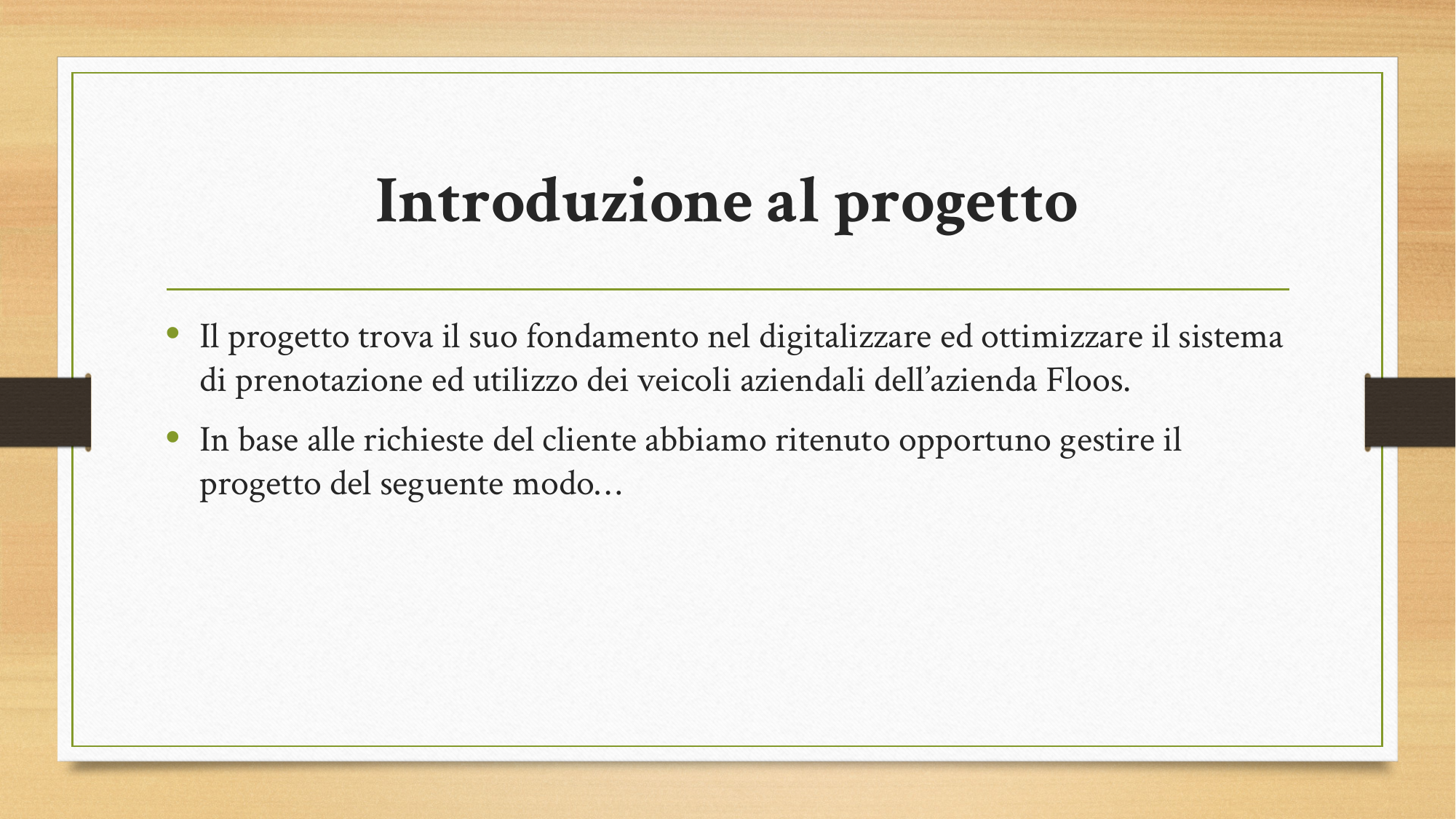

# Introduzione al progetto
Il progetto trova il suo fondamento nel digitalizzare ed ottimizzare il sistema di prenotazione ed utilizzo dei veicoli aziendali dell’azienda Floos.
In base alle richieste del cliente abbiamo ritenuto opportuno gestire il progetto del seguente modo…